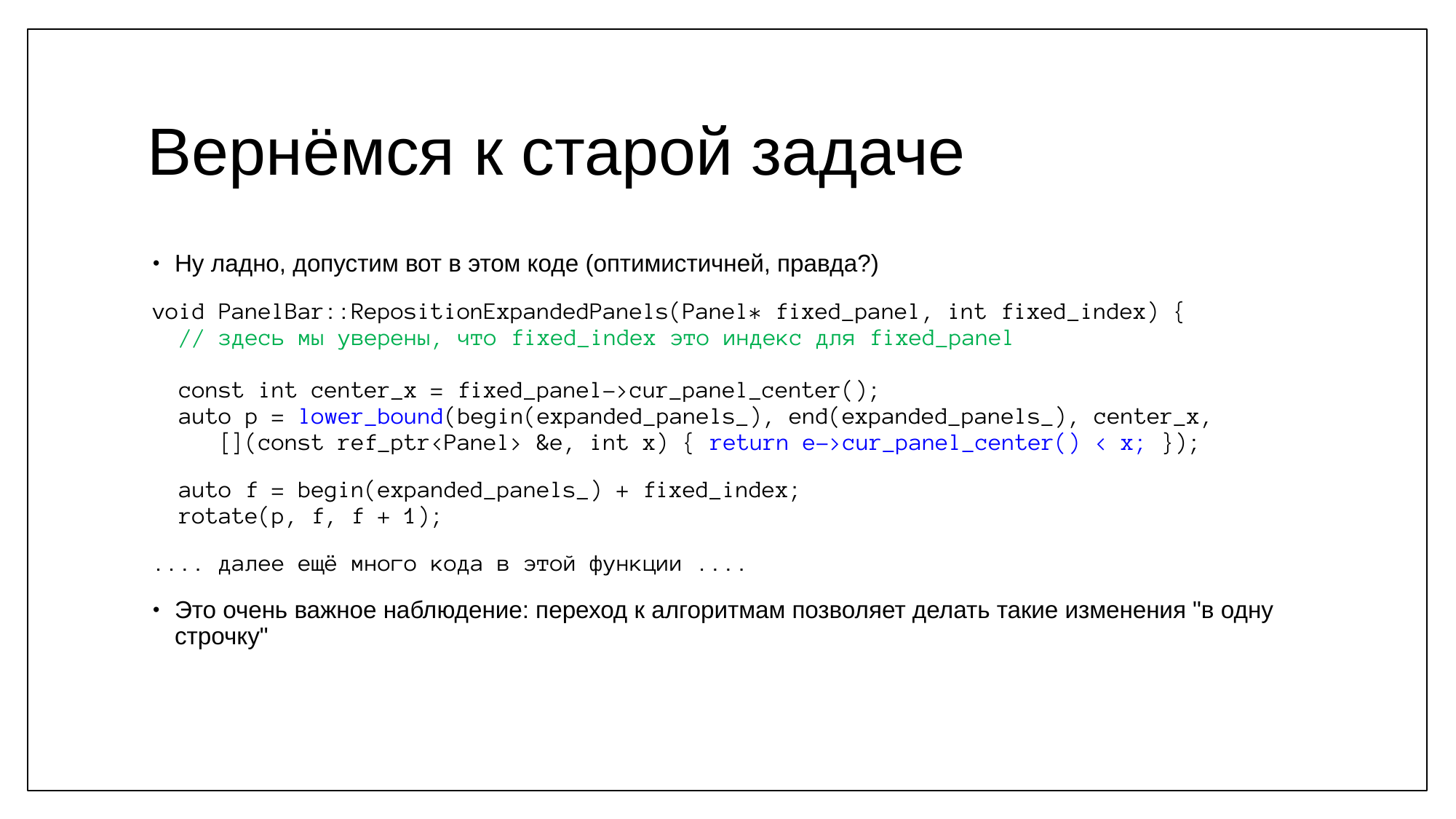

# Вернёмся к старой задаче
Ну ладно, допустим вот в этом коде (оптимистичней, правда?)
void PanelBar::RepositionExpandedPanels(Panel* fixed_panel, int fixed_index) {
  // здесь мы уверены, что fixed_index это индекс для fixed_panel
  const int center_x = fixed_panel->cur_panel_center();
  auto p = lower_bound(begin(expanded_panels_), end(expanded_panels_), center_x,
     [](const ref_ptr<Panel> &e, int x) { return e->cur_panel_center() < x; });
  auto f = begin(expanded_panels_) + fixed_index;
  rotate(p, f, f + 1);
.... далее ещё много кода в этой функции ....
Это очень важное наблюдение: переход к алгоритмам позволяет делать такие изменения "в одну строчку"